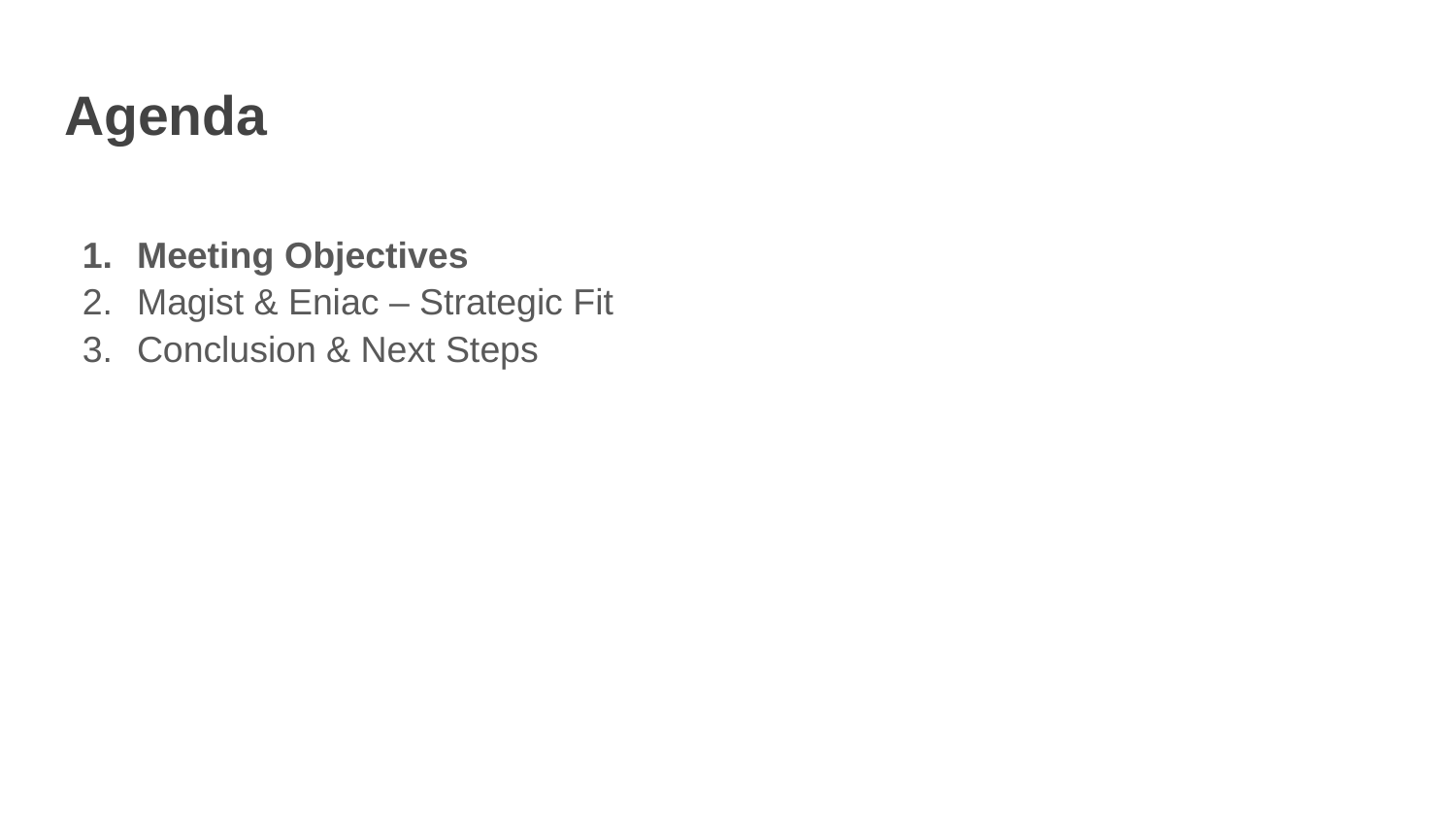

# Agenda
Meeting Objectives
Magist & Eniac – Strategic Fit
Conclusion & Next Steps